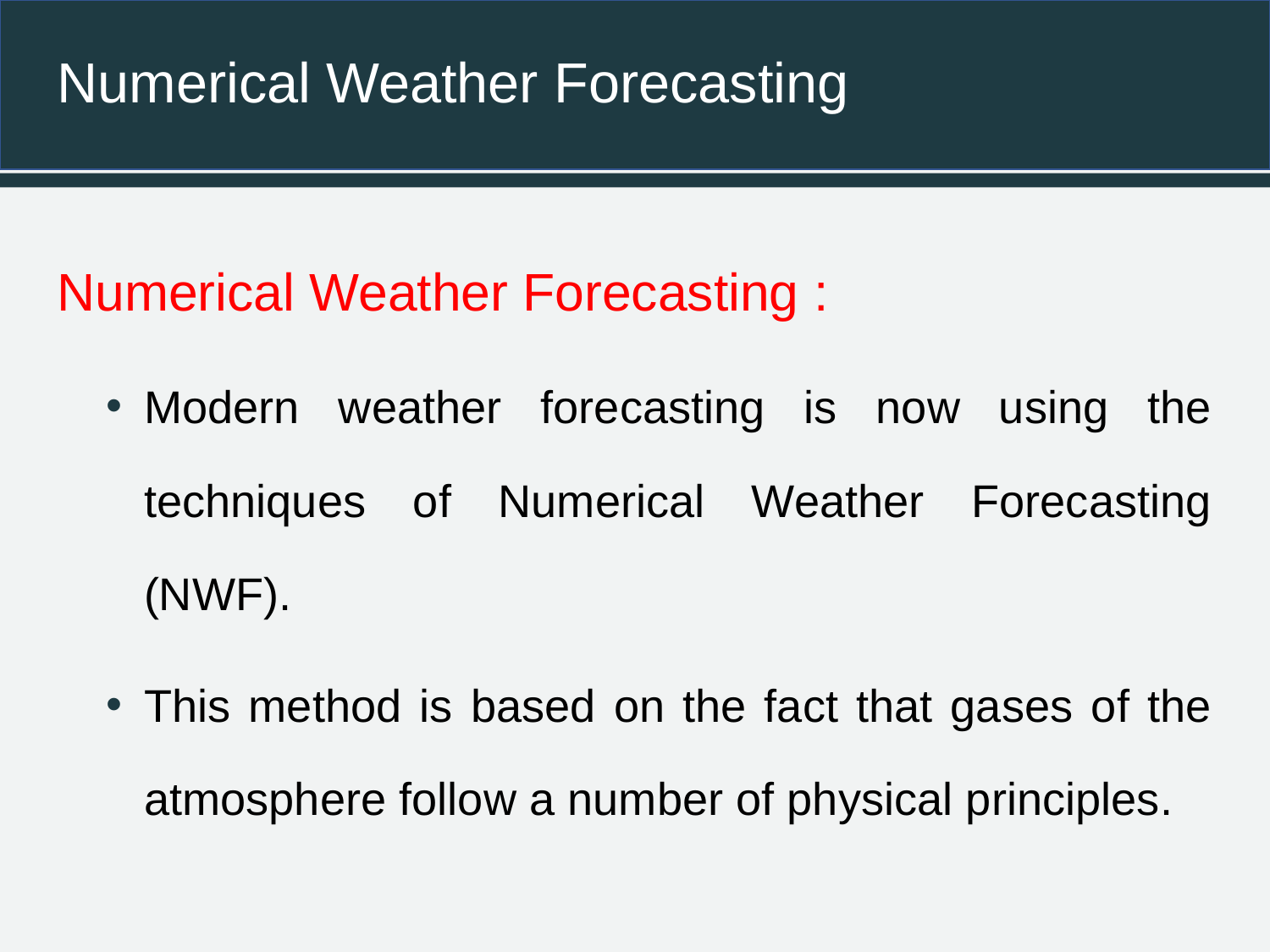

# Numerical Weather Forecasting
Numerical Weather Forecasting :
Modern weather forecasting is now using the techniques of Numerical Weather Forecasting (NWF).
This method is based on the fact that gases of the atmosphere follow a number of physical principles.